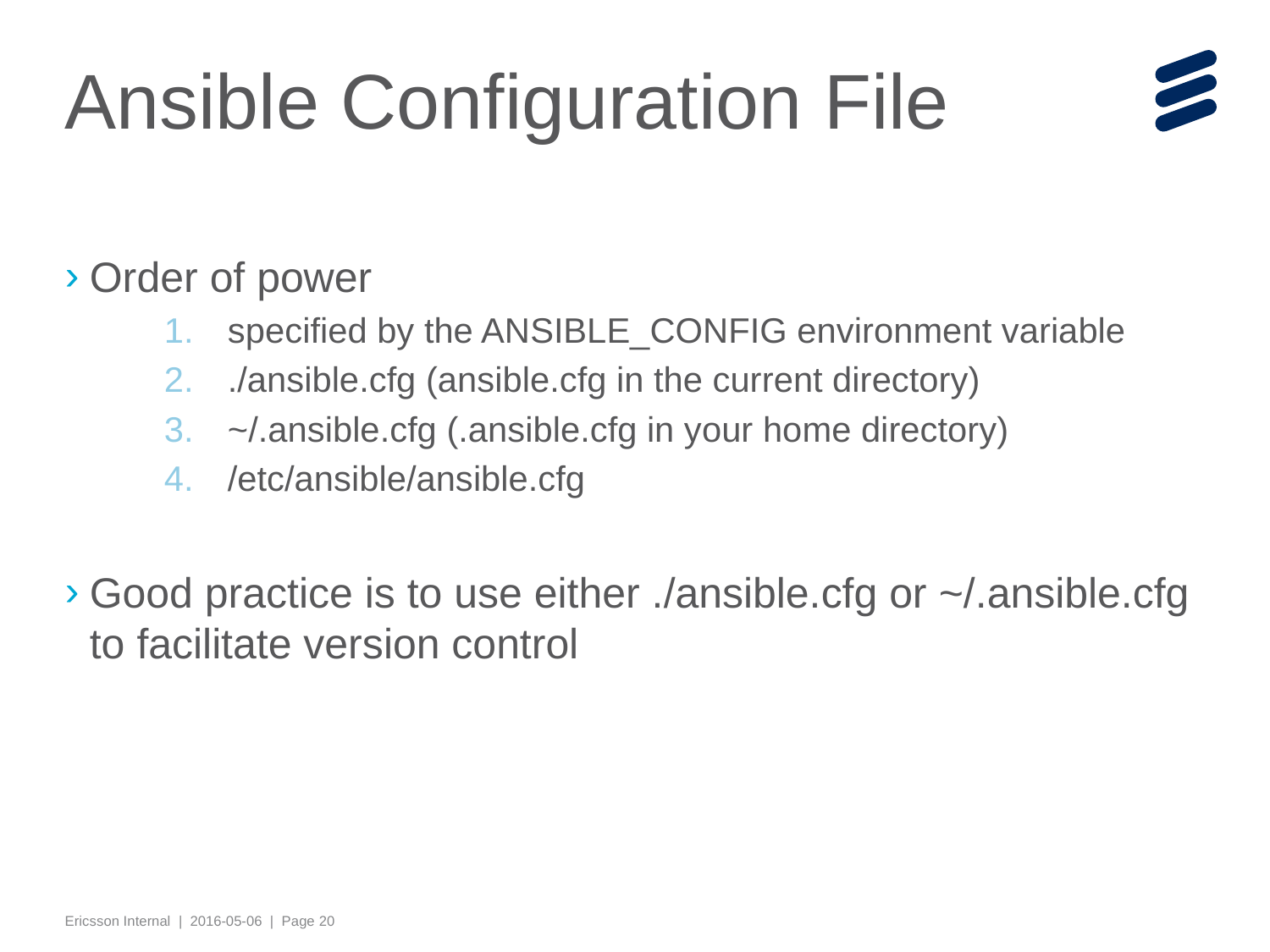

# Ansible Configuration File
Order of power
specified by the ANSIBLE_CONFIG environment variable
./ansible.cfg (ansible.cfg in the current directory)
~/.ansible.cfg (.ansible.cfg in your home directory)
/etc/ansible/ansible.cfg

Good practice is to use either ./ansible.cfg or ~/.ansible.cfg to facilitate version control